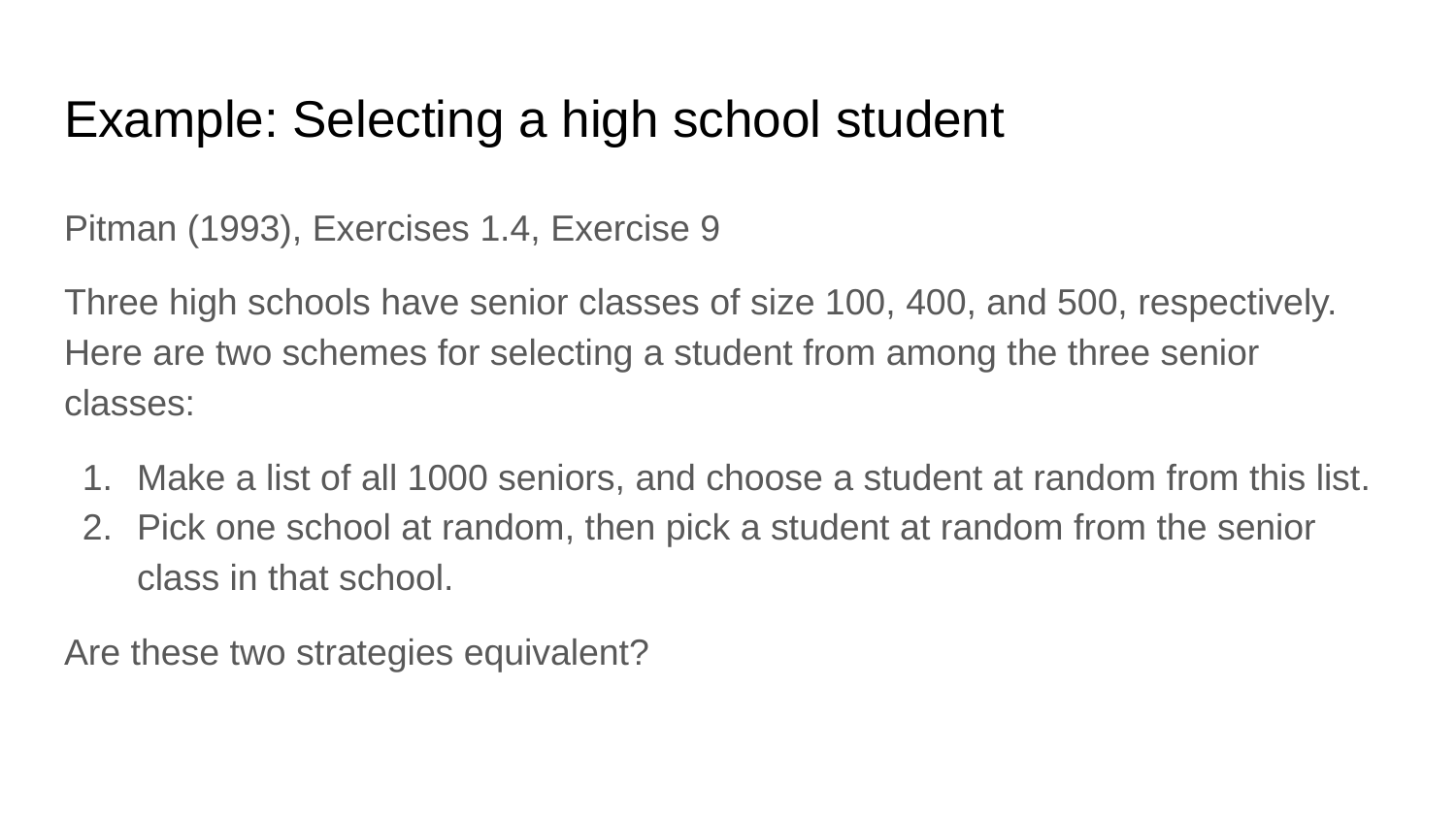

# Example: Selecting a high school student
Pitman (1993), Exercises 1.4, Exercise 9
Three high schools have senior classes of size 100, 400, and 500, respectively. Here are two schemes for selecting a student from among the three senior classes:
Make a list of all 1000 seniors, and choose a student at random from this list.
Pick one school at random, then pick a student at random from the senior class in that school.
Are these two strategies equivalent?